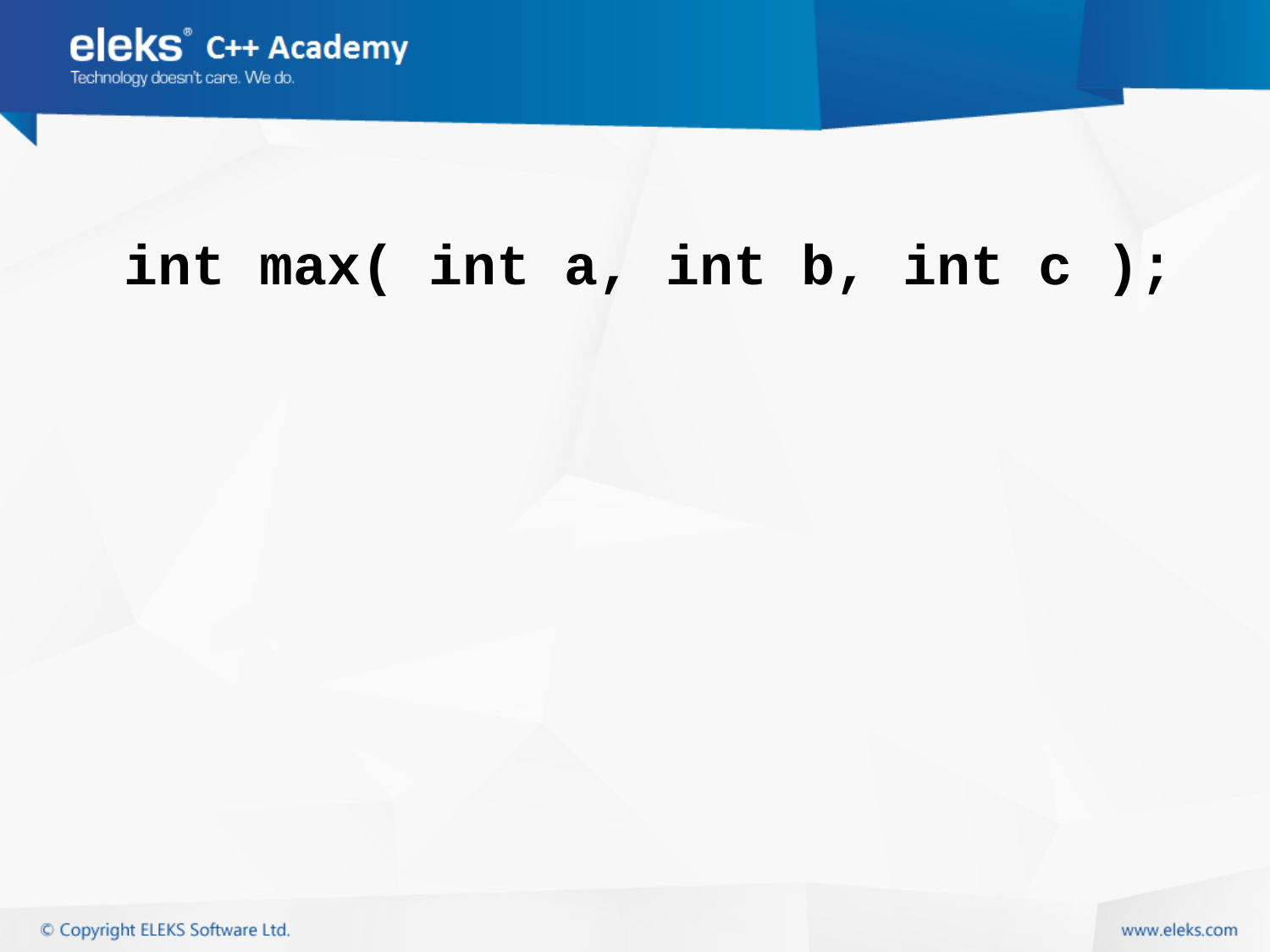

#
	int max( int a, int b, int c );